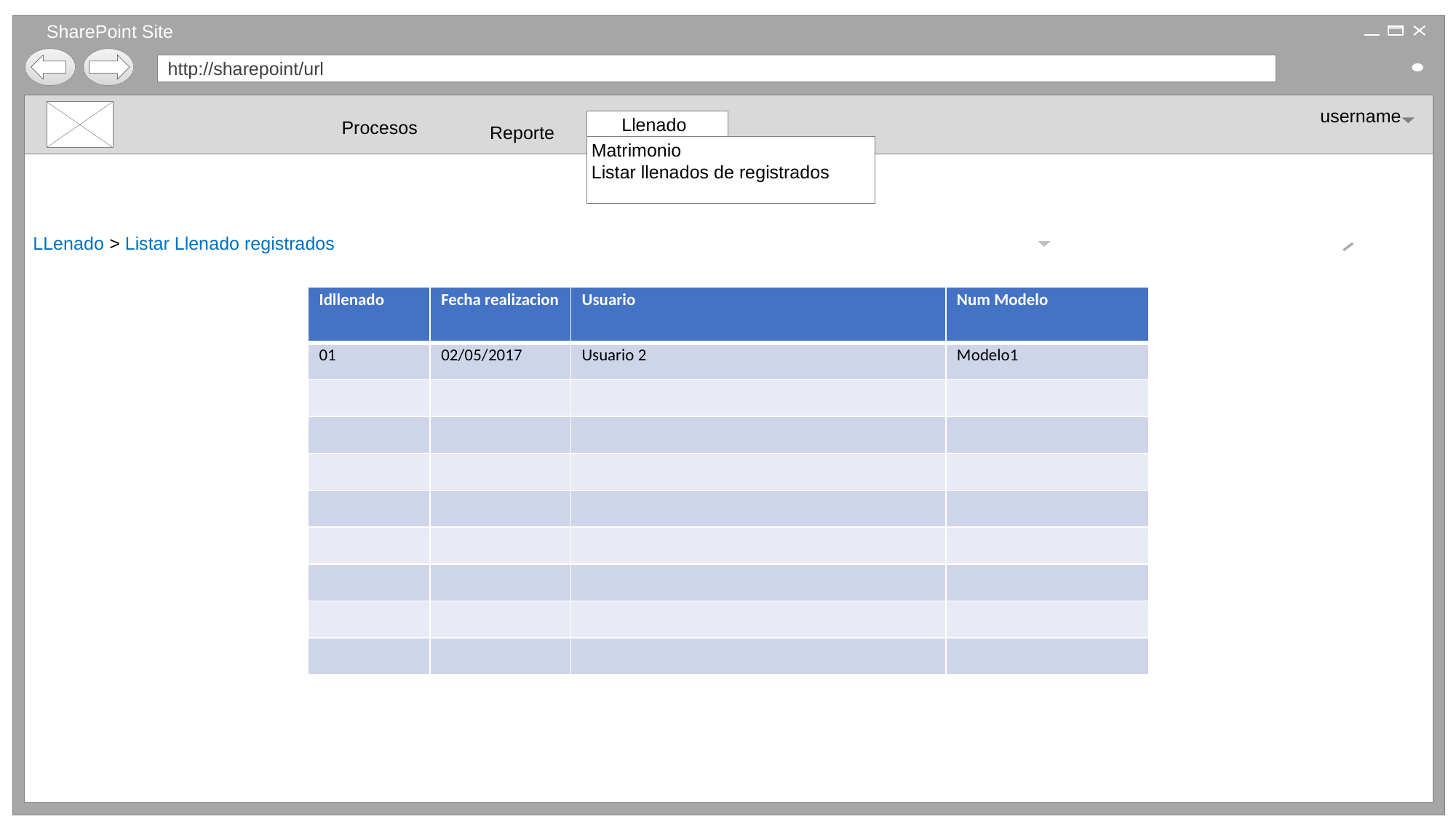

SharePoint Site

http://sharepoint/url

username

Reporte
LLenado > Listar Llenado registrados

Llenado
Procesos
 Matrimonio
 Listar llenados de registrados
| Idllenado | Fecha realizacion | Usuario | Num Modelo |
| --- | --- | --- | --- |
| 01 | 02/05/2017 | Usuario 2 | Modelo1 |
|  |  |  |  |
|  |  |  |  |
|  |  |  |  |
|  |  |  |  |
|  |  |  |  |
|  |  |  |  |
|  |  |  |  |
|  |  |  |  |